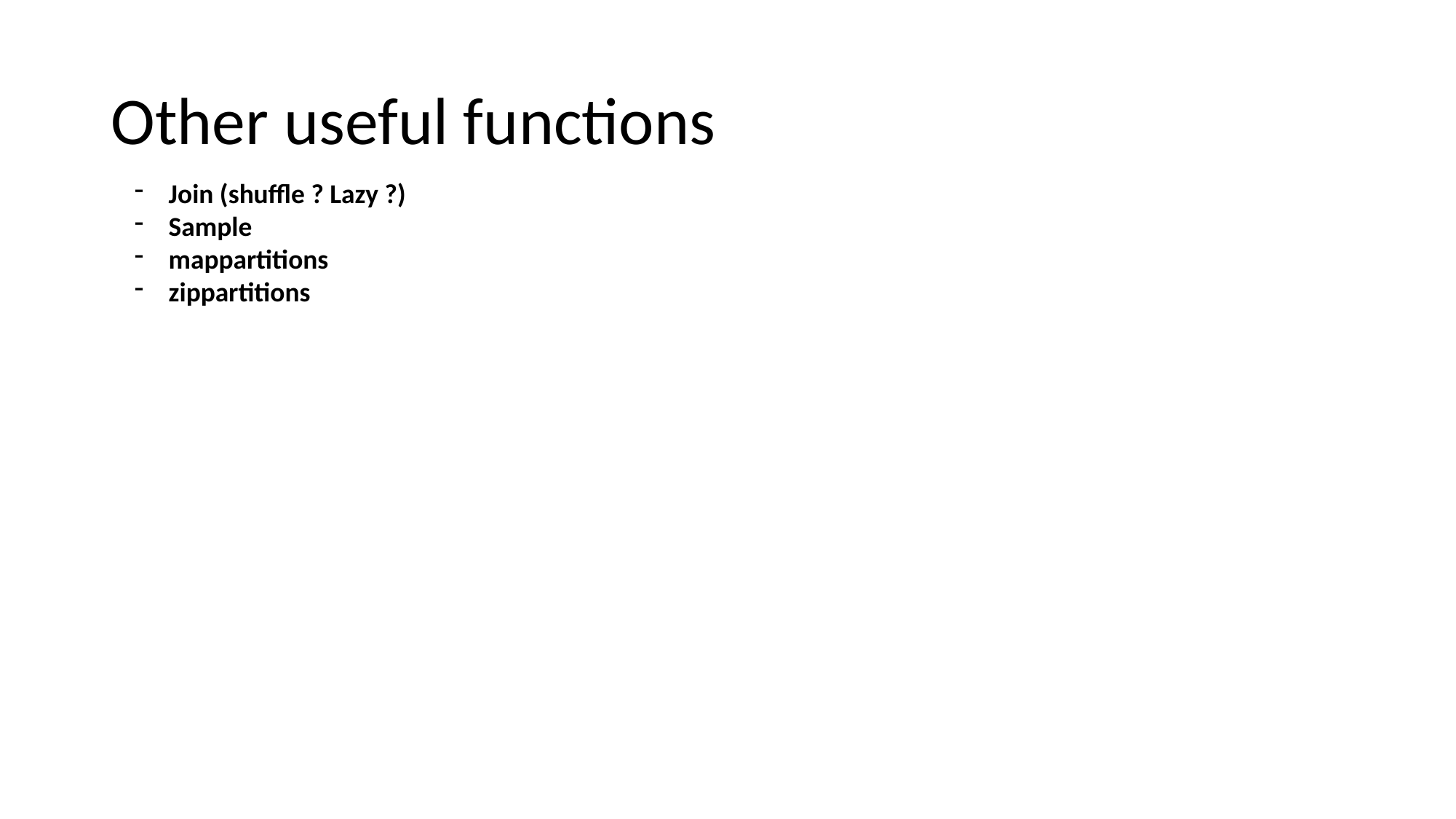

# Other useful functions
Join (shuffle ? Lazy ?)
Sample
mappartitions
zippartitions